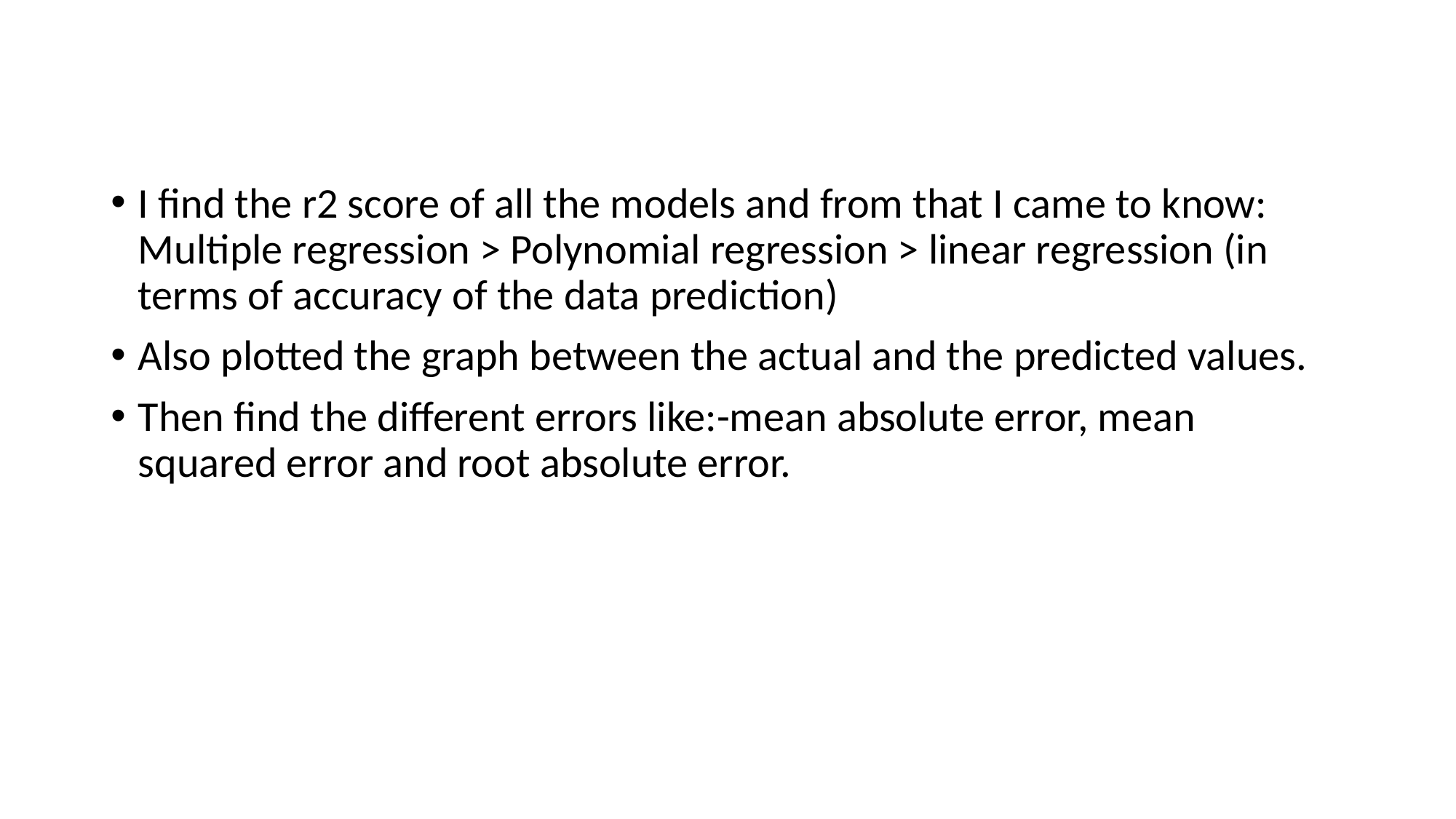

I find the r2 score of all the models and from that I came to know: Multiple regression > Polynomial regression > linear regression (in terms of accuracy of the data prediction)
Also plotted the graph between the actual and the predicted values.
Then find the different errors like:-mean absolute error, mean squared error and root absolute error.